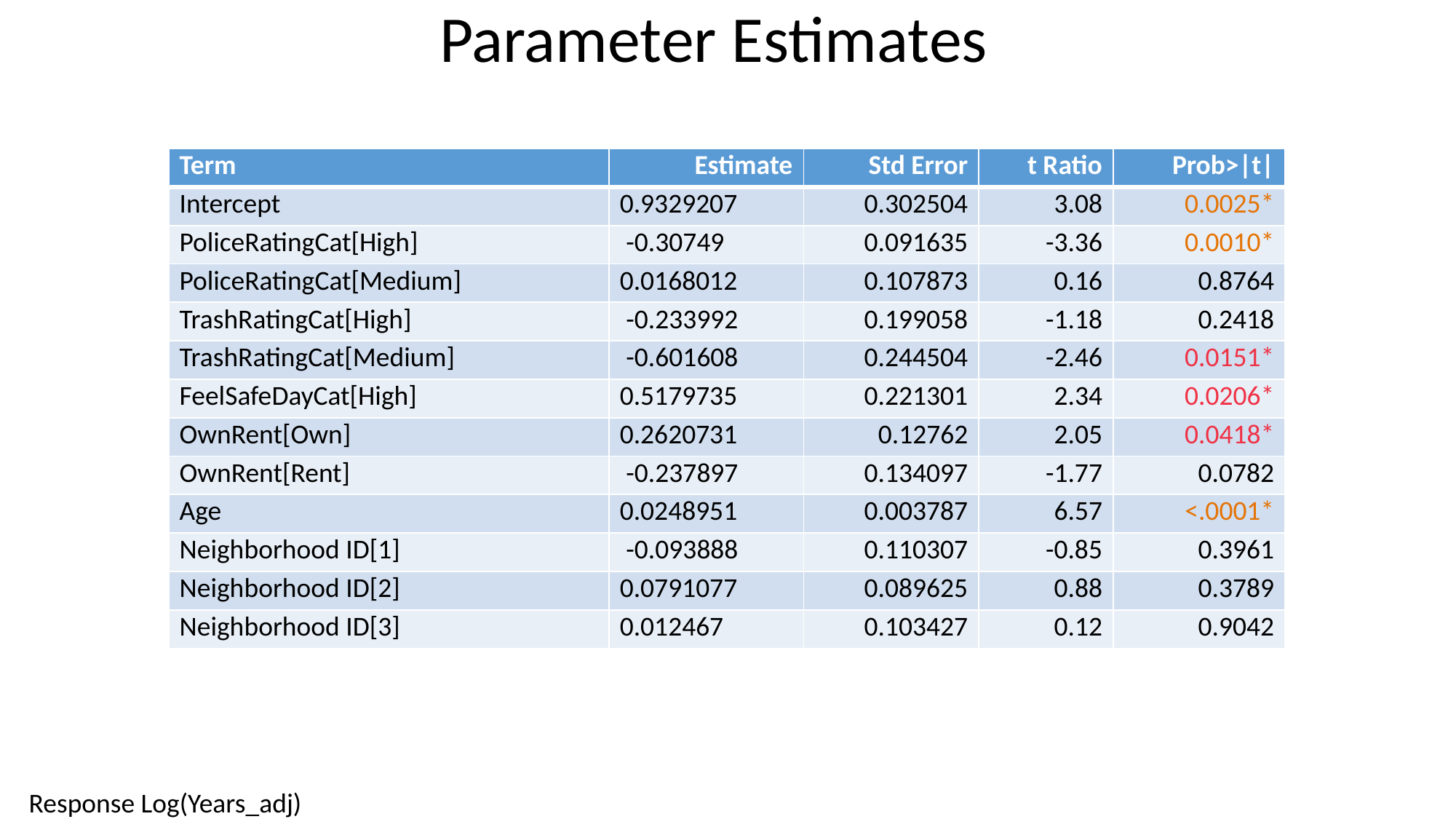

# Parameter Estimates
| Term | Estimate | Std Error | t Ratio | Prob>|t| |
| --- | --- | --- | --- | --- |
| Intercept | 0.9329207 | 0.302504 | 3.08 | 0.0025\* |
| PoliceRatingCat[High] | -0.30749 | 0.091635 | -3.36 | 0.0010\* |
| PoliceRatingCat[Medium] | 0.0168012 | 0.107873 | 0.16 | 0.8764 |
| TrashRatingCat[High] | -0.233992 | 0.199058 | -1.18 | 0.2418 |
| TrashRatingCat[Medium] | -0.601608 | 0.244504 | -2.46 | 0.0151\* |
| FeelSafeDayCat[High] | 0.5179735 | 0.221301 | 2.34 | 0.0206\* |
| OwnRent[Own] | 0.2620731 | 0.12762 | 2.05 | 0.0418\* |
| OwnRent[Rent] | -0.237897 | 0.134097 | -1.77 | 0.0782 |
| Age | 0.0248951 | 0.003787 | 6.57 | <.0001\* |
| Neighborhood ID[1] | -0.093888 | 0.110307 | -0.85 | 0.3961 |
| Neighborhood ID[2] | 0.0791077 | 0.089625 | 0.88 | 0.3789 |
| Neighborhood ID[3] | 0.012467 | 0.103427 | 0.12 | 0.9042 |
Response Log(Years_adj)